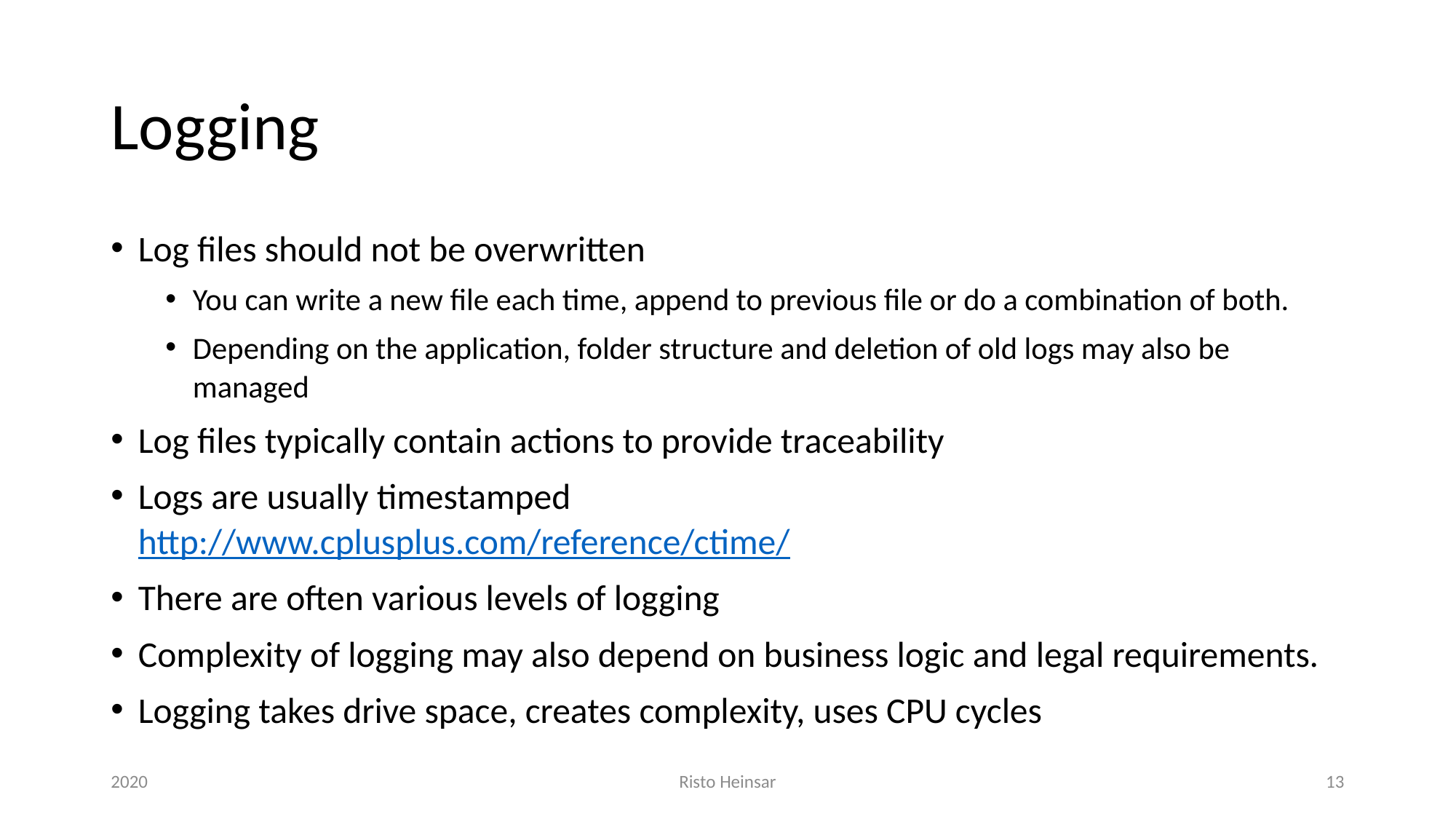

# Logging
Log files should not be overwritten
You can write a new file each time, append to previous file or do a combination of both.
Depending on the application, folder structure and deletion of old logs may also be managed
Log files typically contain actions to provide traceability
Logs are usually timestamped
http://www.cplusplus.com/reference/ctime/
There are often various levels of logging
Complexity of logging may also depend on business logic and legal requirements.
Logging takes drive space, creates complexity, uses CPU cycles
2020
Risto Heinsar
13